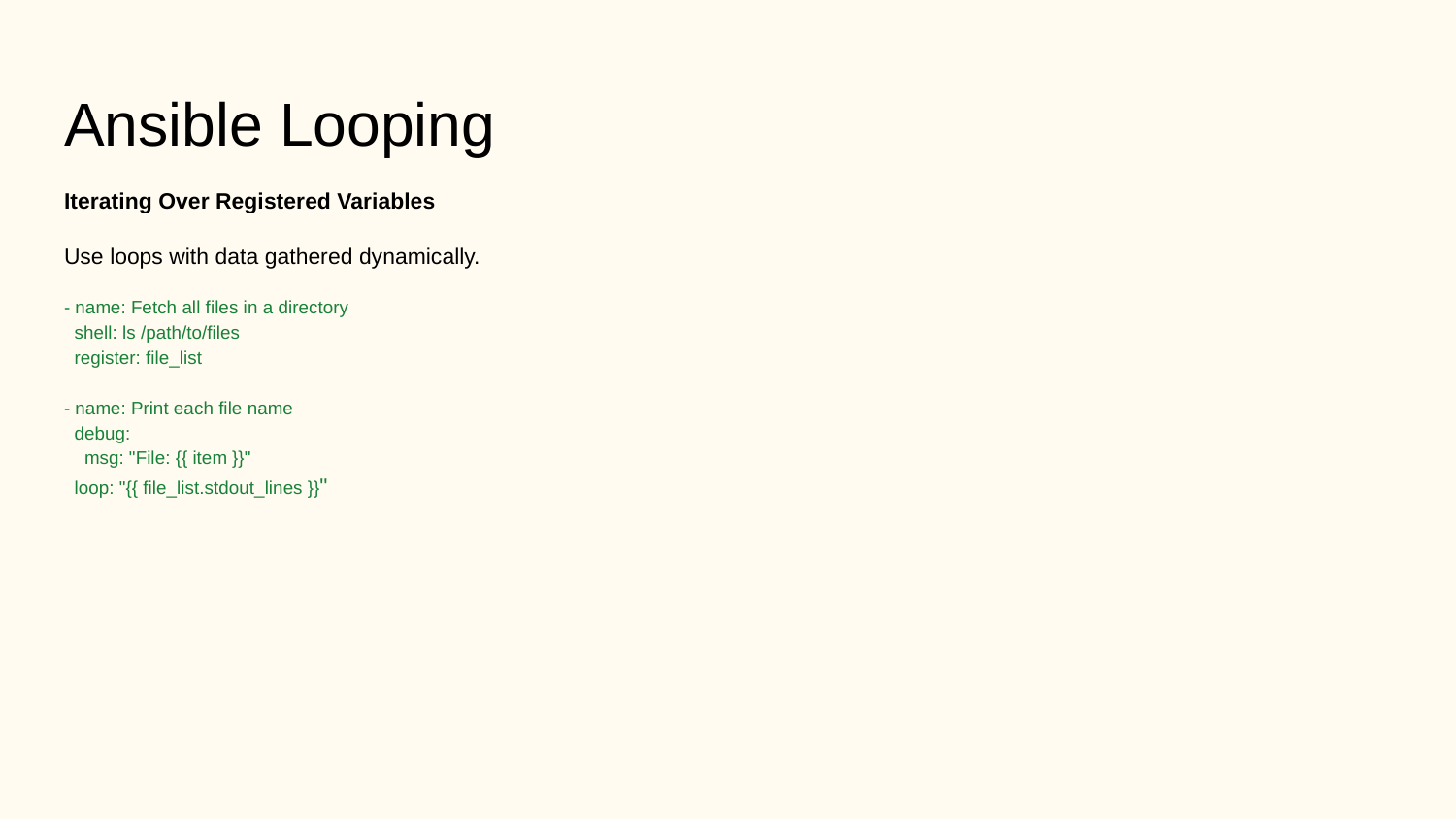

# Ansible Looping
Iterating Over Registered Variables
Use loops with data gathered dynamically.
- name: Fetch all files in a directory
  shell: ls /path/to/files
  register: file_list

- name: Print each file name
  debug:
    msg: "File: {{ item }}"
  loop: "{{ file_list.stdout_lines }}"